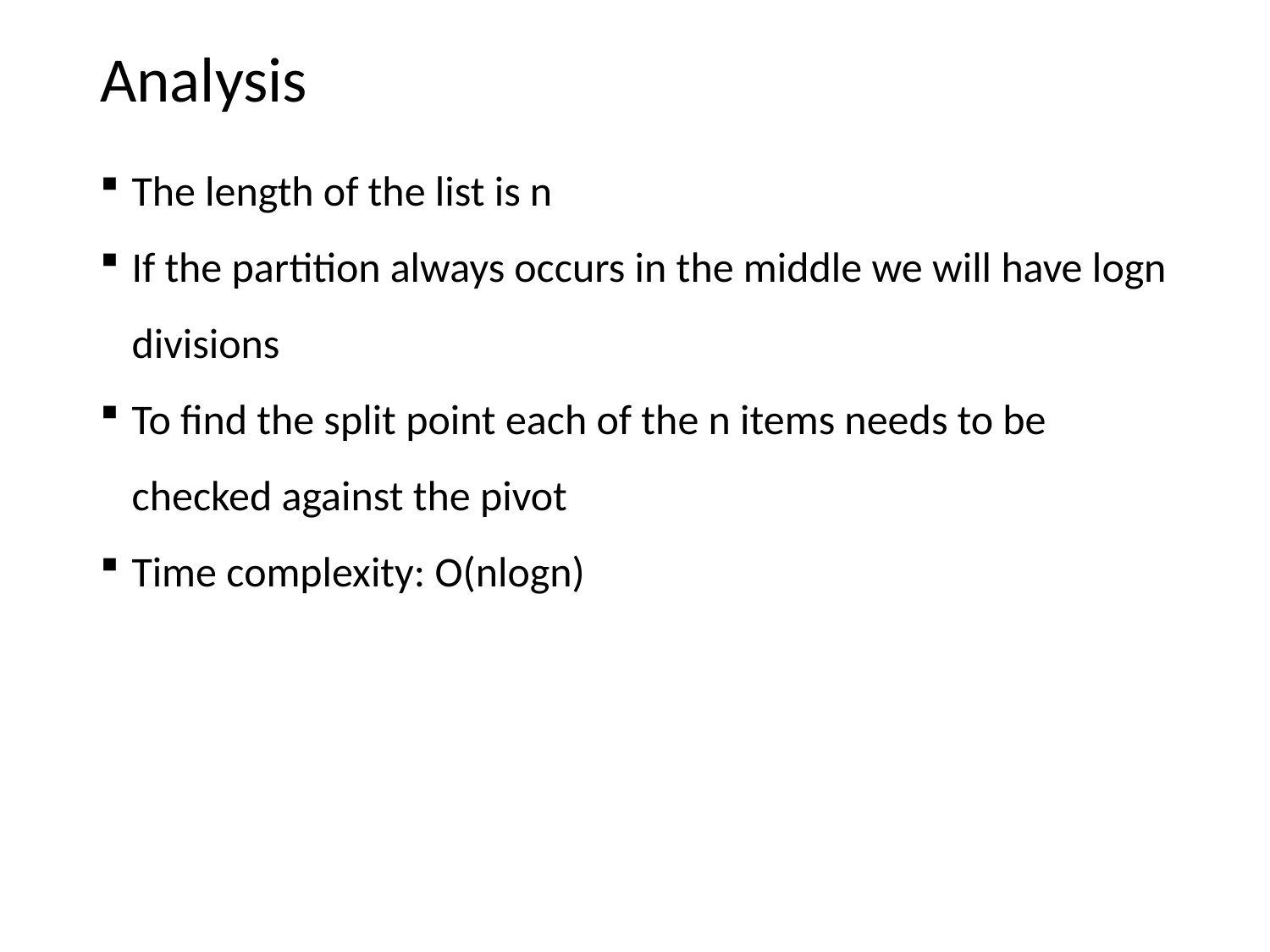

# Analysis
The length of the list is n
If the partition always occurs in the middle we will have logn divisions
To find the split point each of the n items needs to be checked against the pivot
Time complexity: O(nlogn)